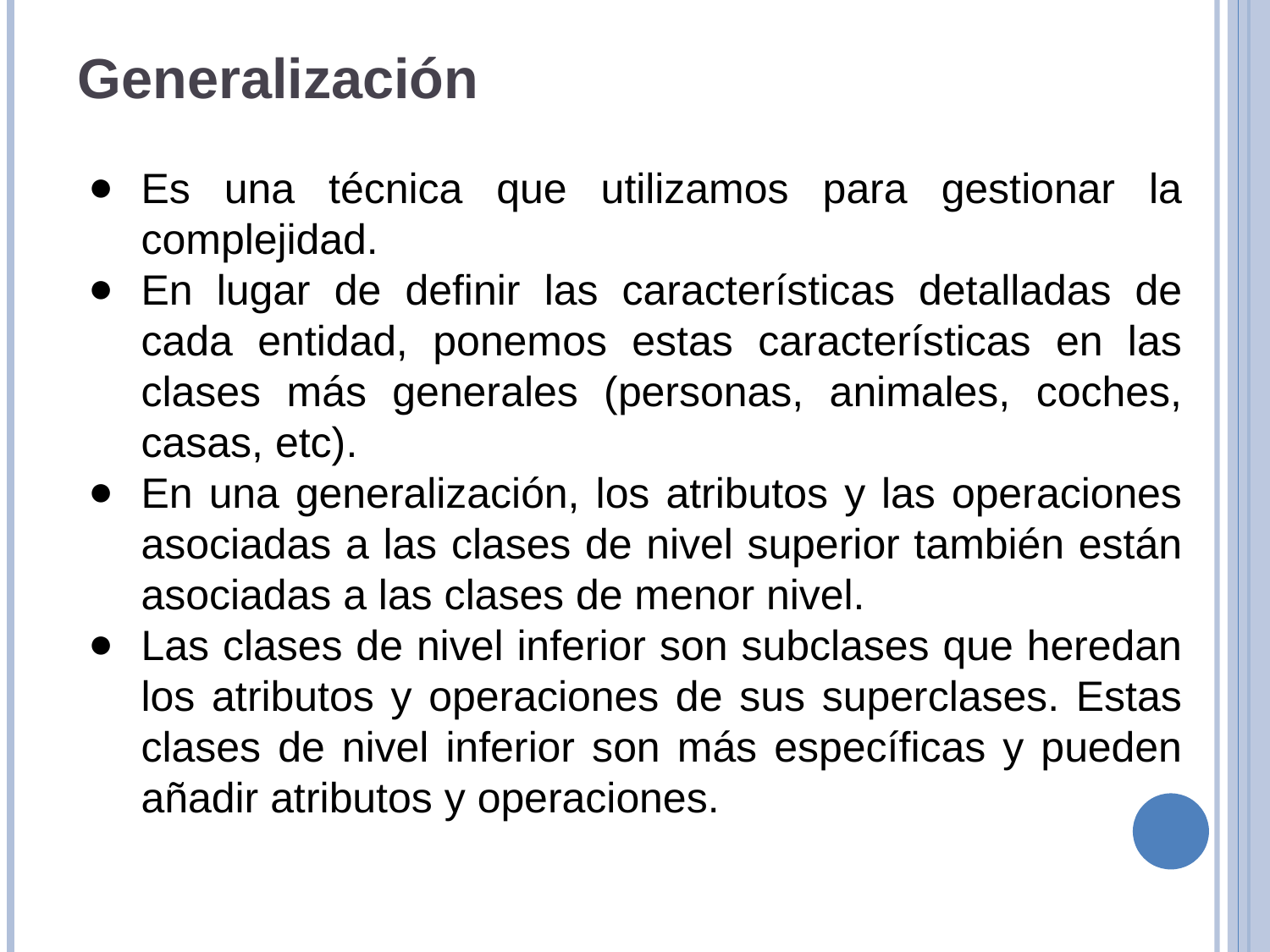

Generalización

Es una técnica que utilizamos para gestionar la complejidad.
En lugar de definir las características detalladas de cada entidad, ponemos estas características en las clases más generales (personas, animales, coches, casas, etc).
En una generalización, los atributos y las operaciones asociadas a las clases de nivel superior también están asociadas a las clases de menor nivel.
Las clases de nivel inferior son subclases que heredan los atributos y operaciones de sus superclases. Estas clases de nivel inferior son más específicas y pueden añadir atributos y operaciones.